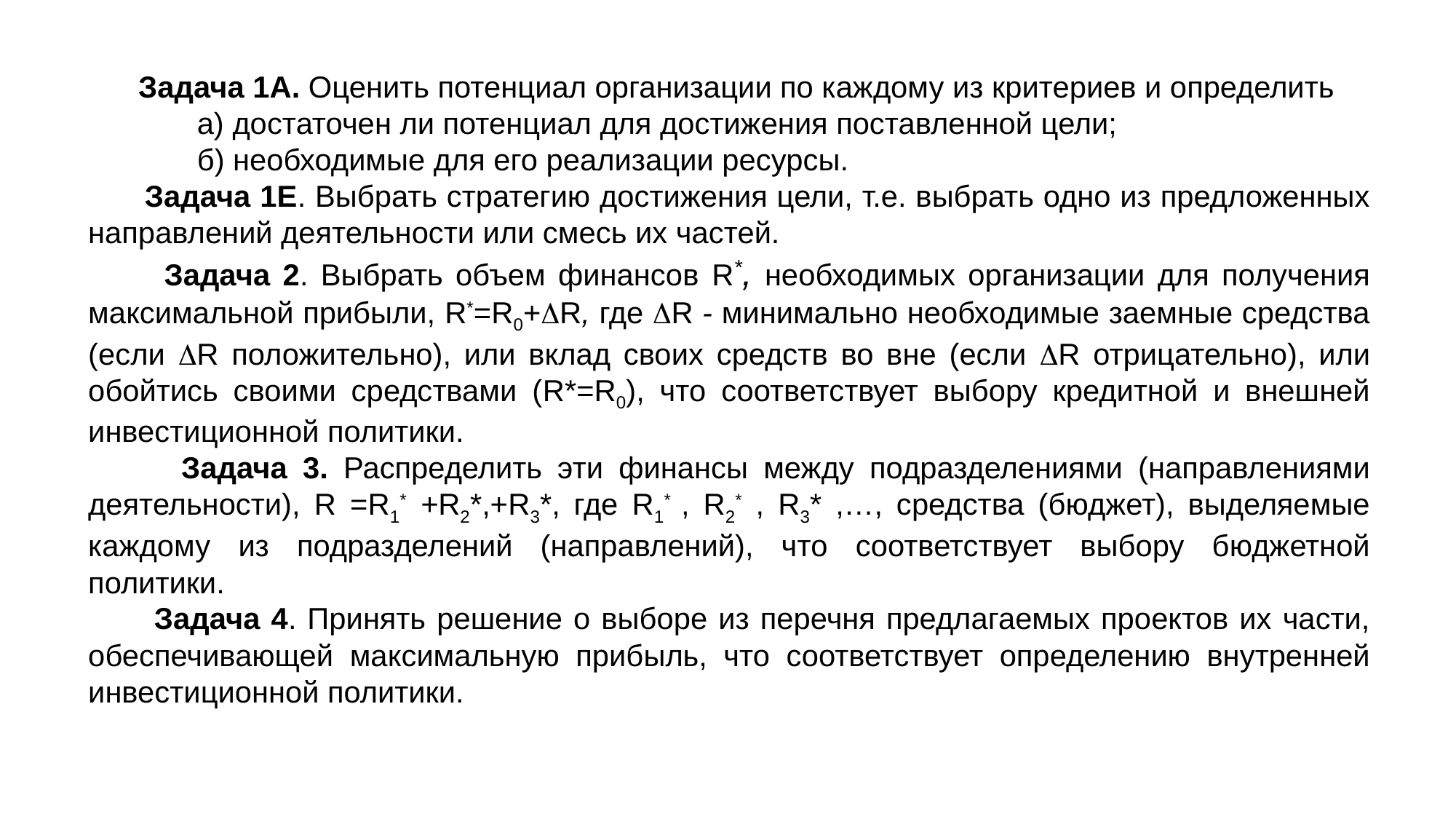

Задача 1А. Оценить потенциал организации по каждому из критериев и определить
             а) достаточен ли потенциал для достижения поставленной цели;
             б) необходимые для его реализации ресурсы.
      Задача 1Е. Выбрать стратегию достижения цели, т.е. выбрать одно из предложенных направлений деятельности или смесь их частей.
      Задача 2. Выбрать объем финансов R*, необходимых организации для получения максимальной прибыли, R*=R0+ΔR, где ΔR - минимально необходимые заемные средства (если ΔR положительно), или вклад своих средств во вне (если ΔR отрицательно), или обойтись своими средствами (R*=R0), что соответствует выбору кредитной и внешней инвестиционной политики.
      Задача 3. Распределить эти финансы между подразделениями (направлениями деятельности), R =R1* +R2*,+R3*, где R1* , R2* , R3* ,…, средства (бюджет), выделяемые каждому из подразделений (направлений), что соответствует выбору бюджетной политики.
      Задача 4. Принять решение о выборе из перечня предлагаемых проектов их части, обеспечивающей максимальную прибыль, что соответствует определению внутренней инвестиционной политики.